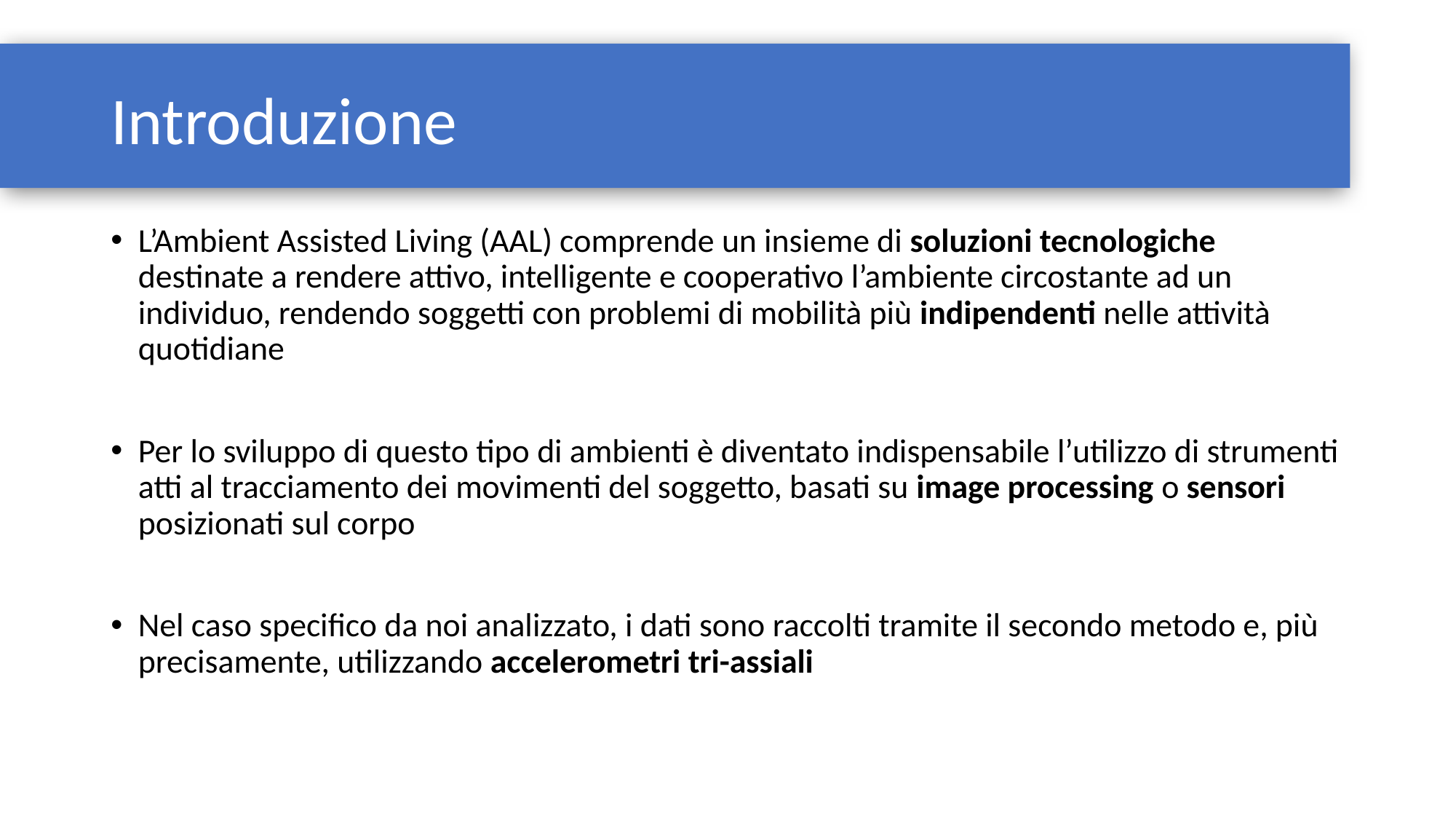

# Introduzione
L’Ambient Assisted Living (AAL) comprende un insieme di soluzioni tecnologiche destinate a rendere attivo, intelligente e cooperativo l’ambiente circostante ad un individuo, rendendo soggetti con problemi di mobilità più indipendenti nelle attività quotidiane

Per lo sviluppo di questo tipo di ambienti è diventato indispensabile l’utilizzo di strumenti atti al tracciamento dei movimenti del soggetto, basati su image processing o sensori posizionati sul corpo

Nel caso specifico da noi analizzato, i dati sono raccolti tramite il secondo metodo e, più precisamente, utilizzando accelerometri tri-assiali